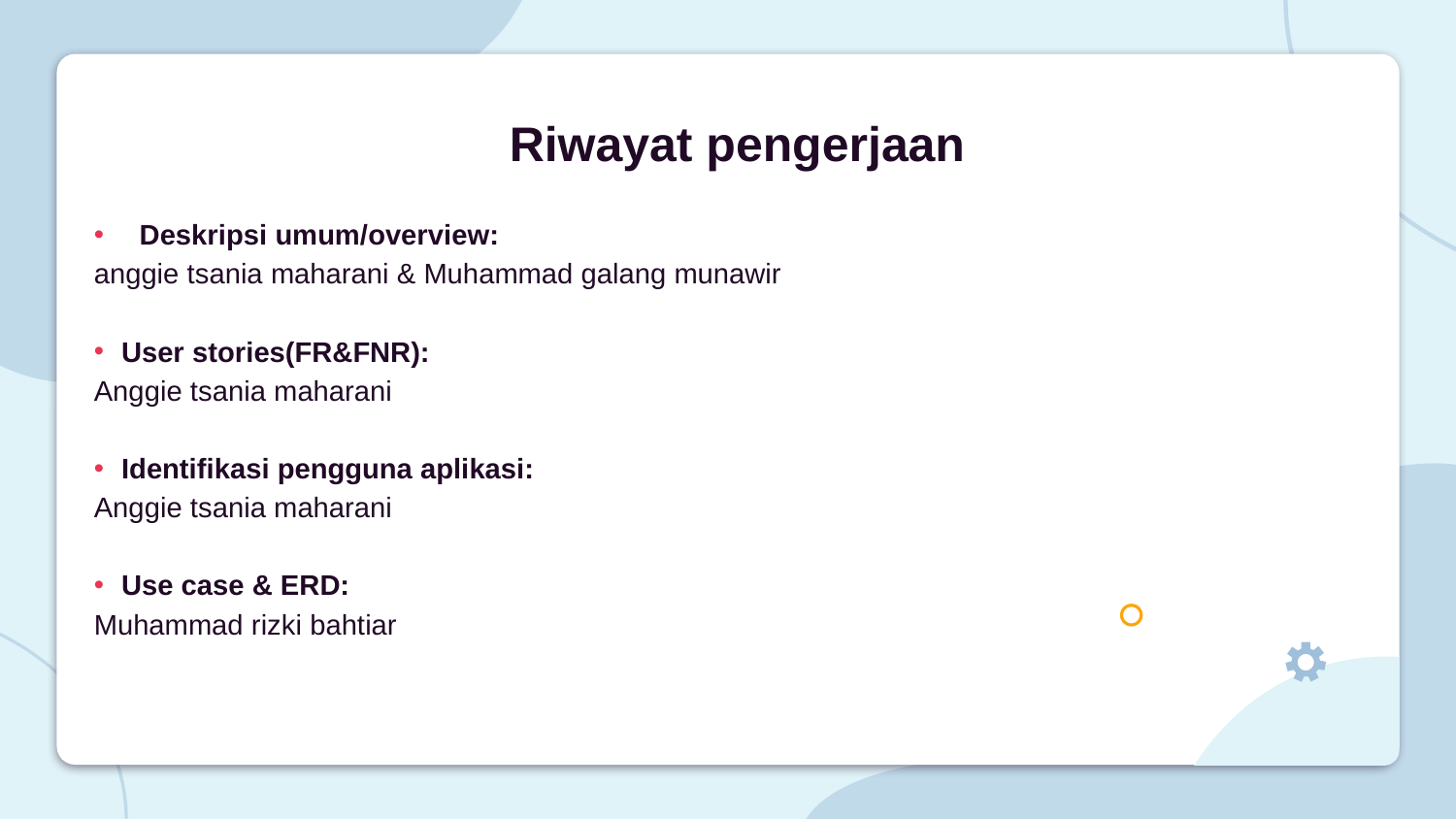

Riwayat pengerjaan
Deskripsi umum/overview:
anggie tsania maharani & Muhammad galang munawir

User stories(FR&FNR):
Anggie tsania maharani

Identifikasi pengguna aplikasi:
Anggie tsania maharani

Use case & ERD:
Muhammad rizki bahtiar